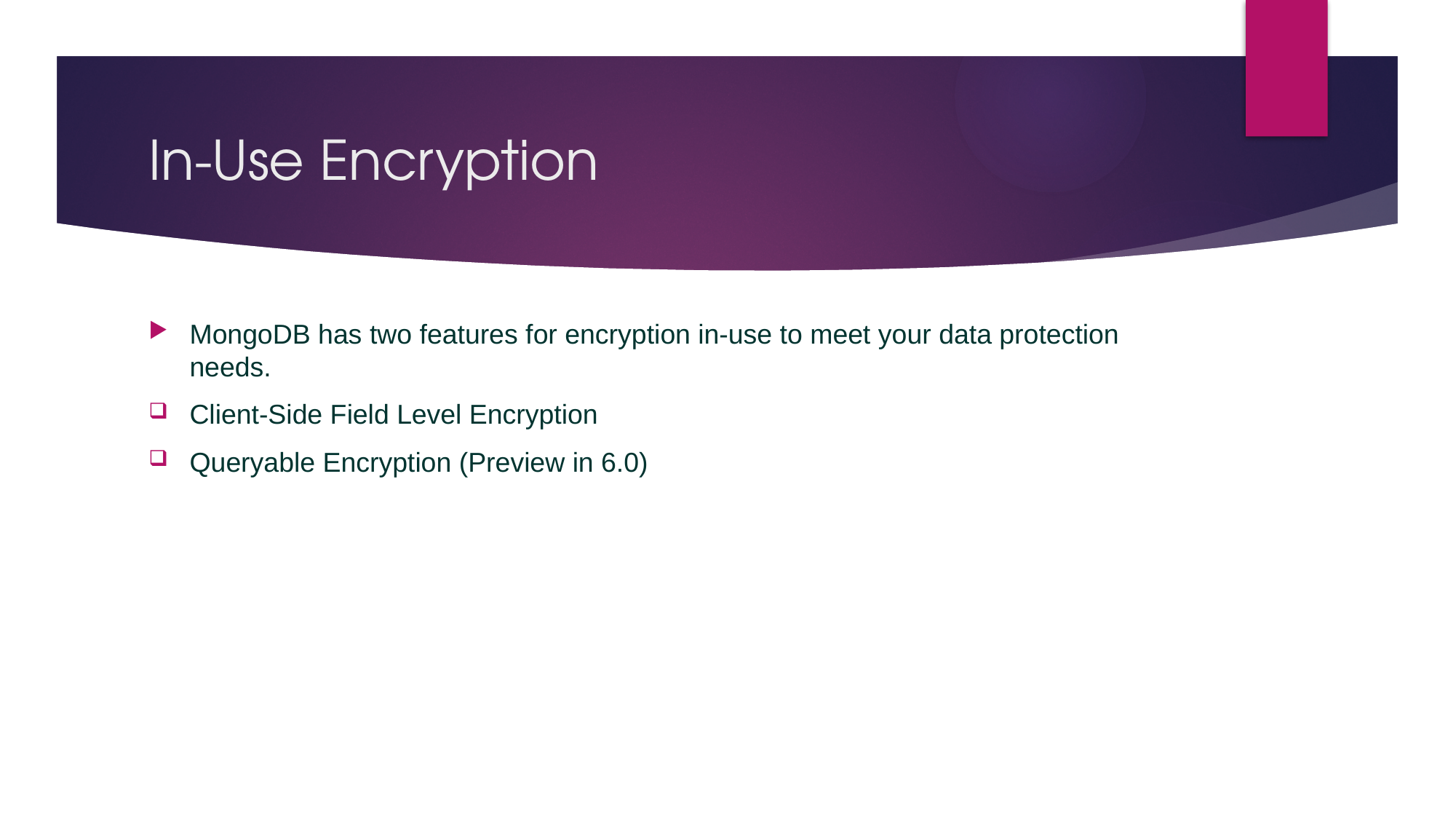

# In-Use Encryption
MongoDB has two features for encryption in-use to meet your data protection needs.
Client-Side Field Level Encryption
Queryable Encryption (Preview in 6.0)